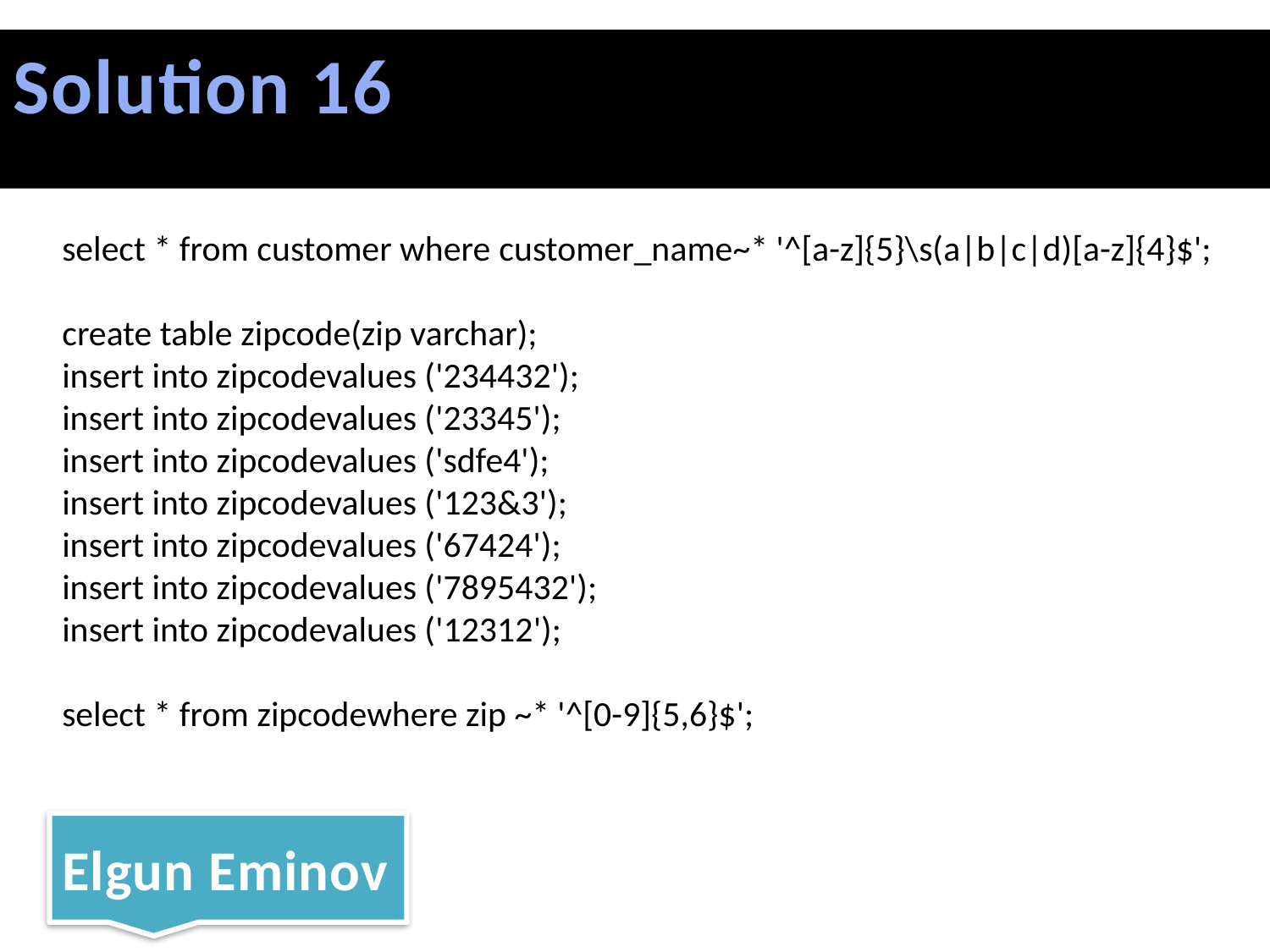

# Solution 16
select * from customer where customer_name~* '^[a-z]{5}\s(a|b|c|d)[a-z]{4}$';

create table zipcode(zip varchar);
insert into zipcodevalues ('234432');
insert into zipcodevalues ('23345');
insert into zipcodevalues ('sdfe4');
insert into zipcodevalues ('123&3');
insert into zipcodevalues ('67424');
insert into zipcodevalues ('7895432');
insert into zipcodevalues ('12312');

select * from zipcodewhere zip ~* '^[0-9]{5,6}$';
Elgun Eminov